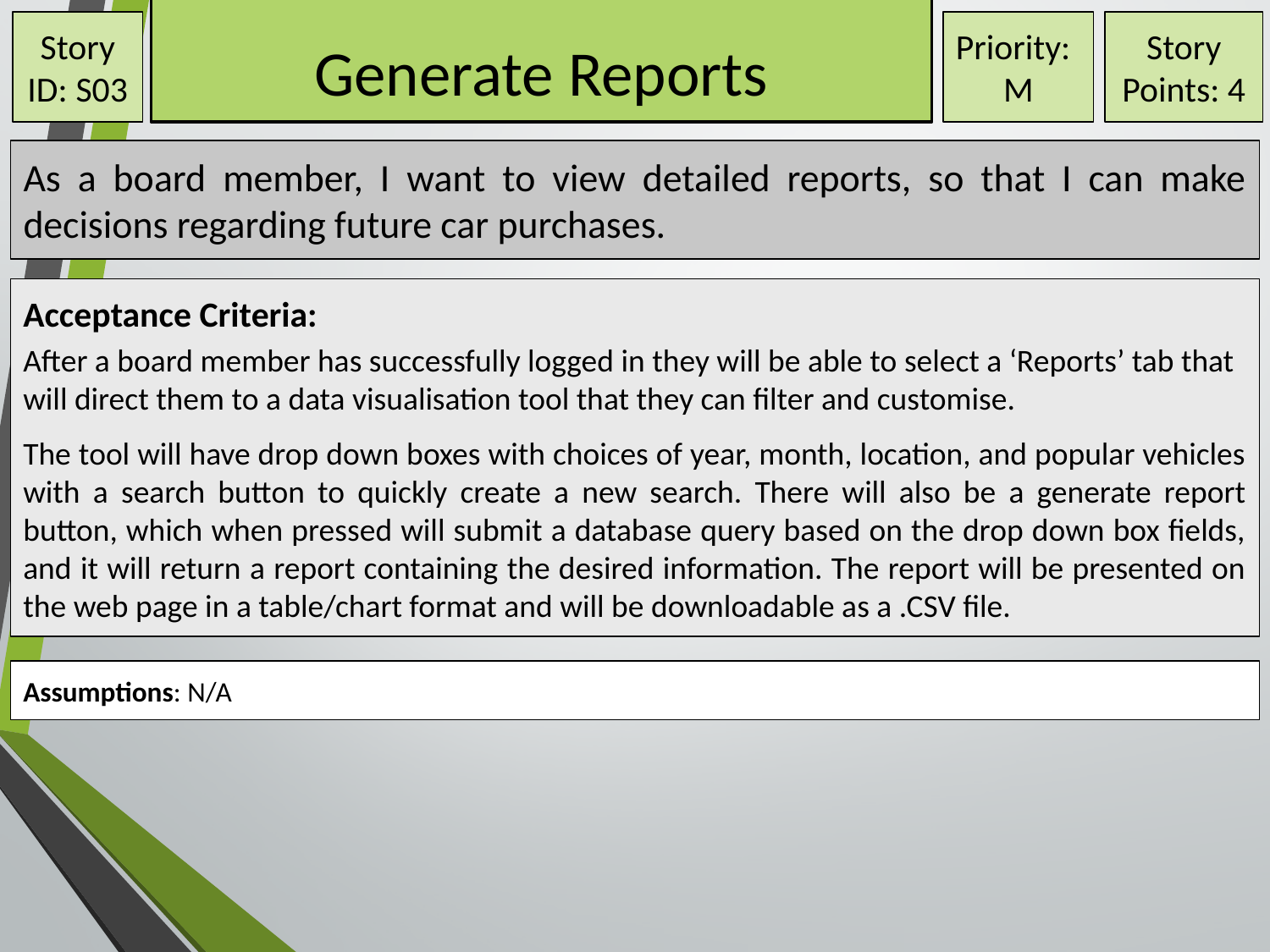

# Generate Reports
Story ID: S03
Priority:
M
Story Points: 4

As a board member, I want to view detailed reports, so that I can make decisions regarding future car purchases.
Acceptance Criteria:
After a board member has successfully logged in they will be able to select a ‘Reports’ tab that will direct them to a data visualisation tool that they can filter and customise.
The tool will have drop down boxes with choices of year, month, location, and popular vehicles with a search button to quickly create a new search. There will also be a generate report button, which when pressed will submit a database query based on the drop down box fields, and it will return a report containing the desired information. The report will be presented on the web page in a table/chart format and will be downloadable as a .CSV file.
Assumptions: N/A